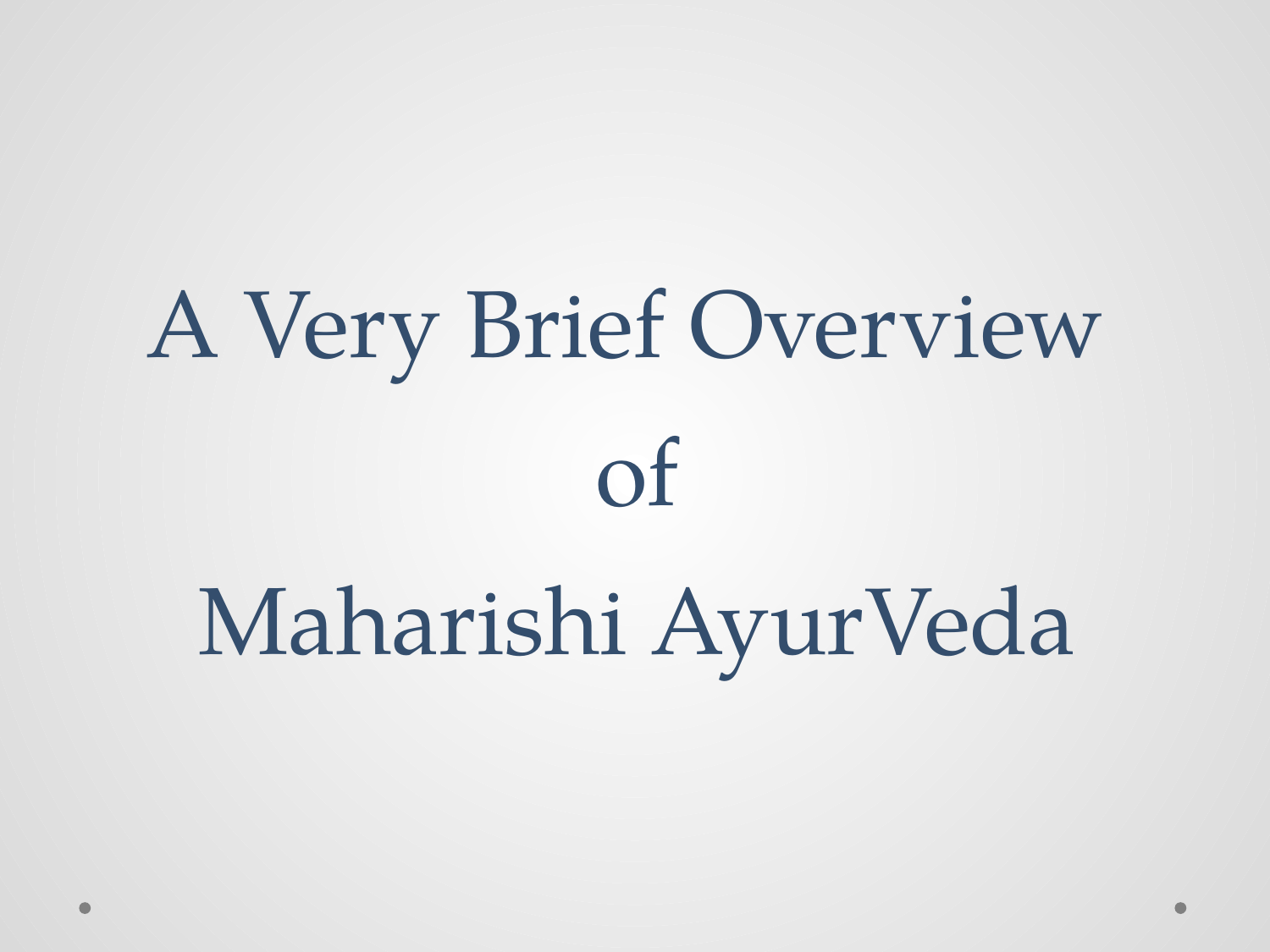

A Very Brief Overview
of
Maharishi AyurVeda